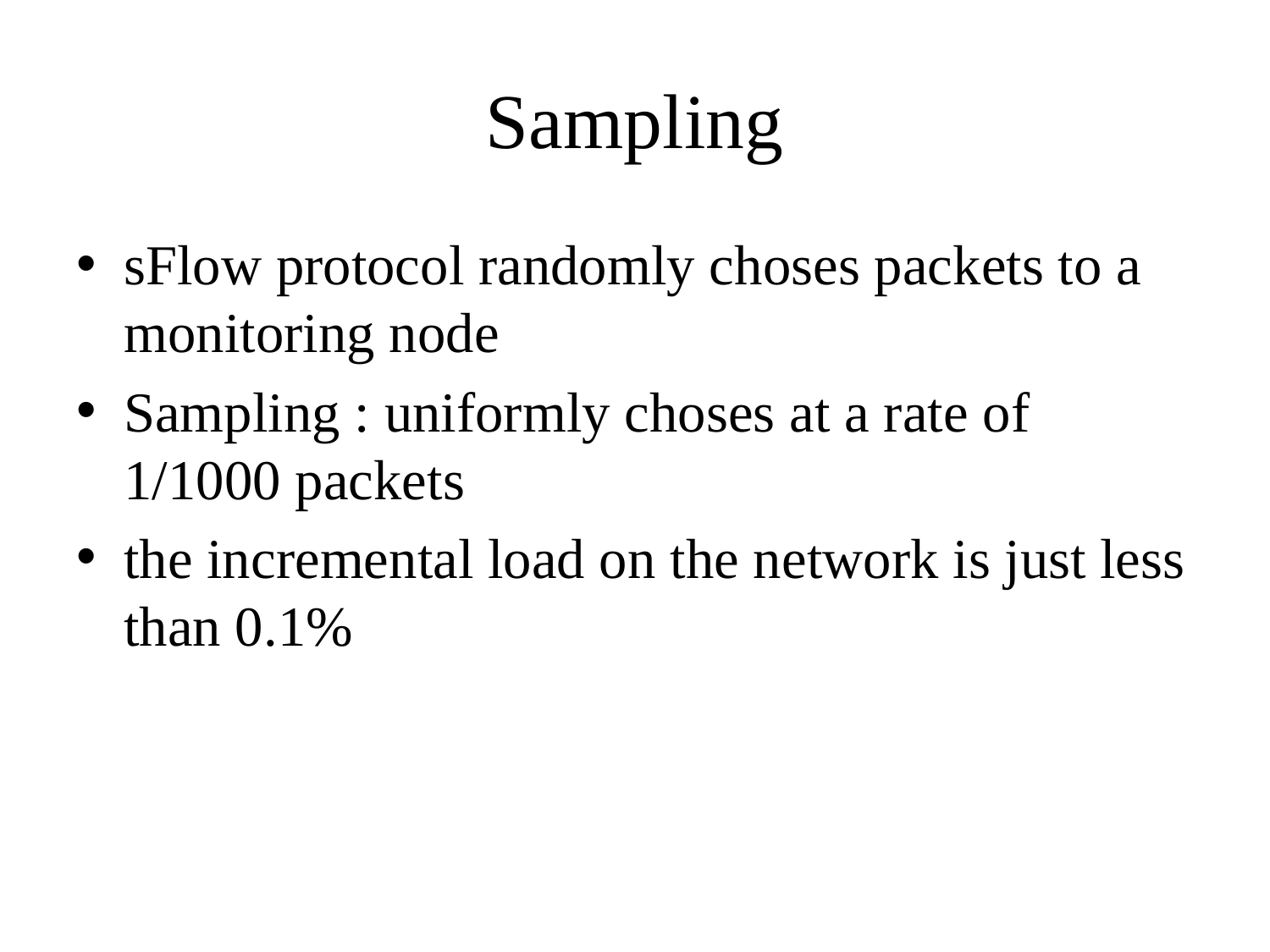

# Sampling
sFlow protocol randomly choses packets to a monitoring node
Sampling : uniformly choses at a rate of 1/1000 packets
the incremental load on the network is just less than 0.1%